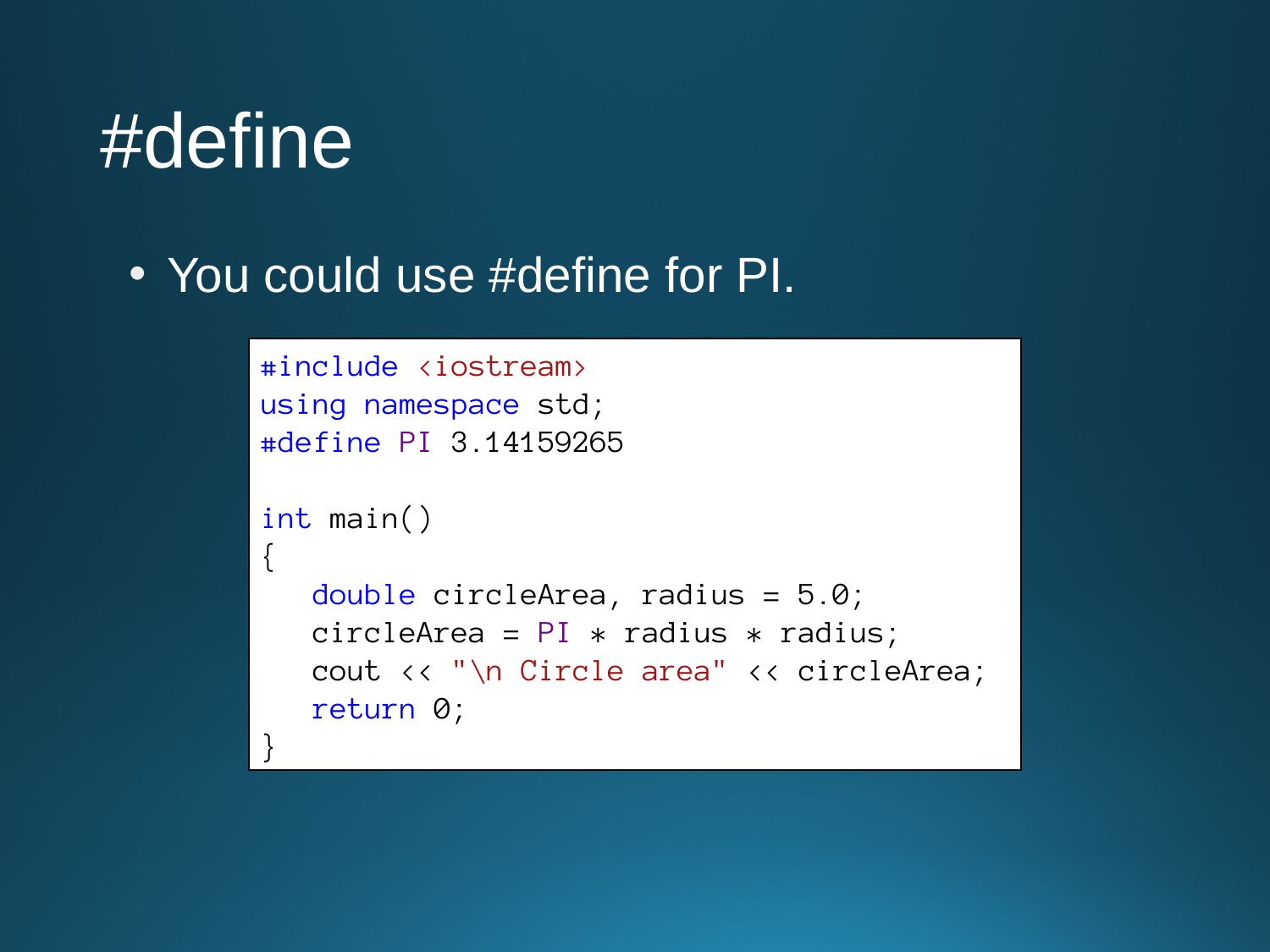

# #define
 You could use #define for PI.
#include <iostream>
using namespace std;
#define PI 3.14159265

int main()
{
   double circleArea, radius = 5.0;
   circleArea = PI * radius * radius;
   cout << "\n Circle area" << circleArea;
   return 0;
}